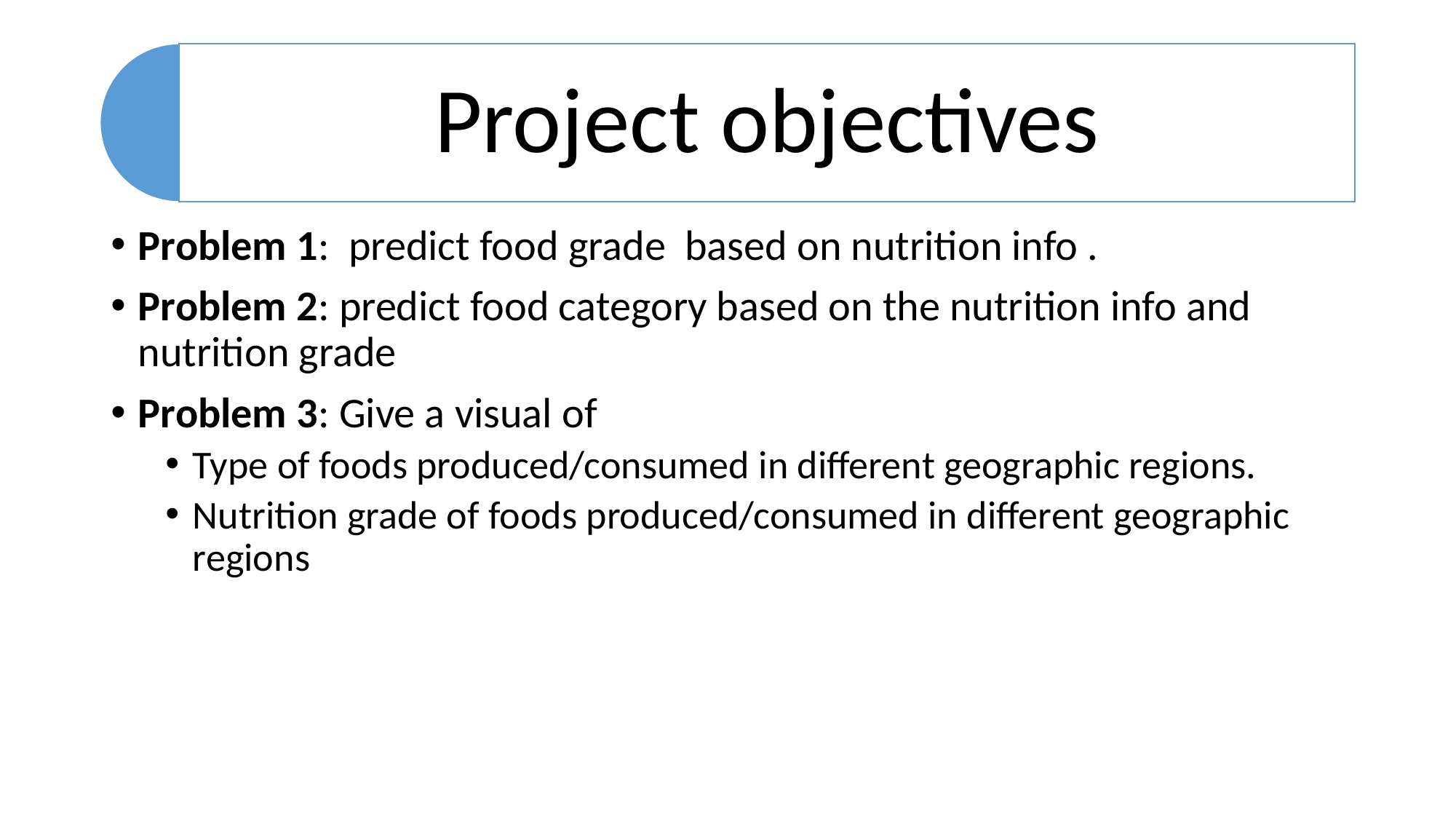

Project objectives
Problem 1:  predict food grade  based on nutrition info .
Problem 2: predict food category based on the nutrition info and nutrition grade
Problem 3: Give a visual of
Type of foods produced/consumed in different geographic regions.
Nutrition grade of foods produced/consumed in different geographic regions